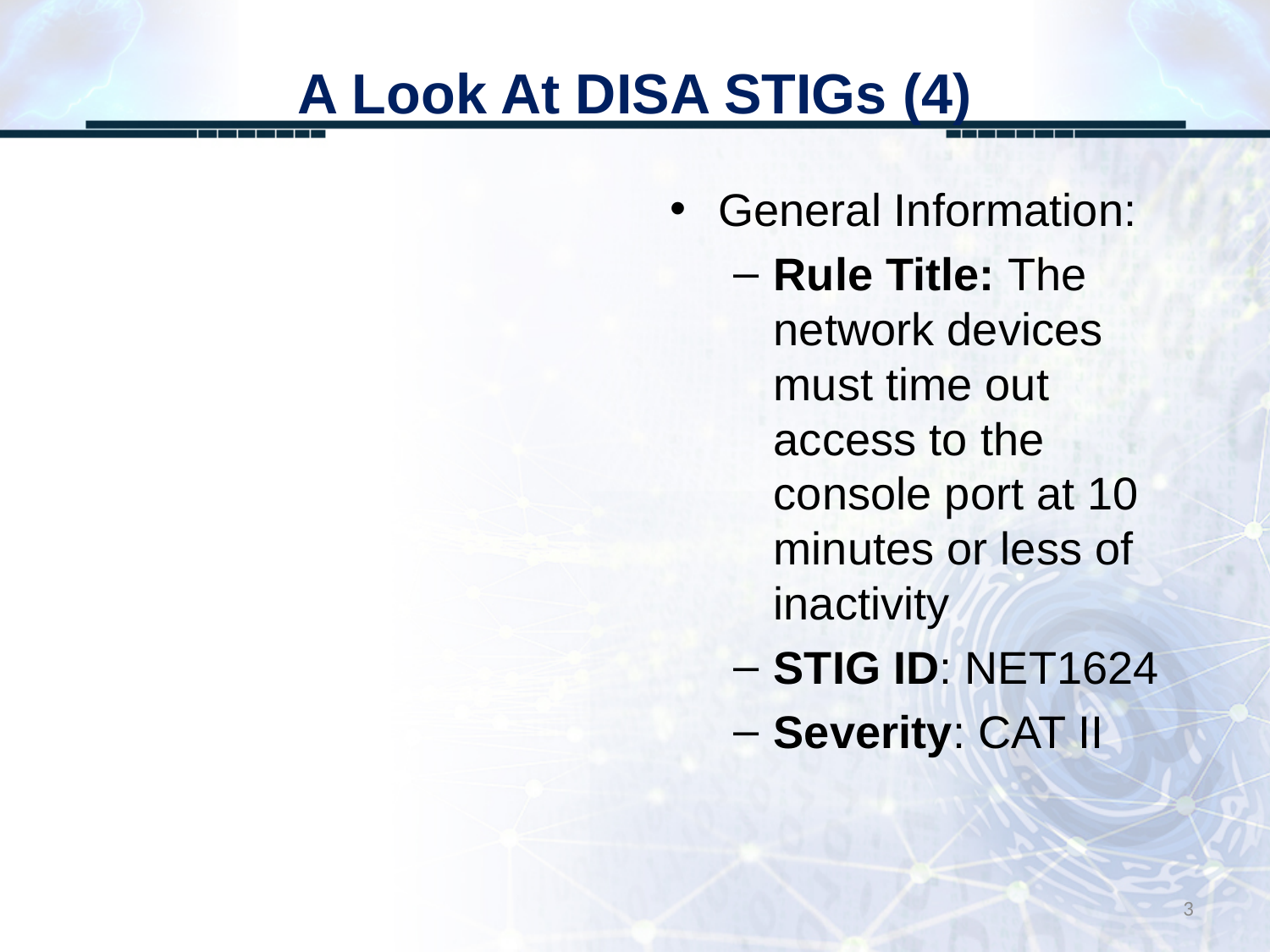

# A Look At DISA STIGs (4)
General Information:
Rule Title: The network devices must time out access to the console port at 10 minutes or less of inactivity
STIG ID: NET1624
Severity: CAT II
3